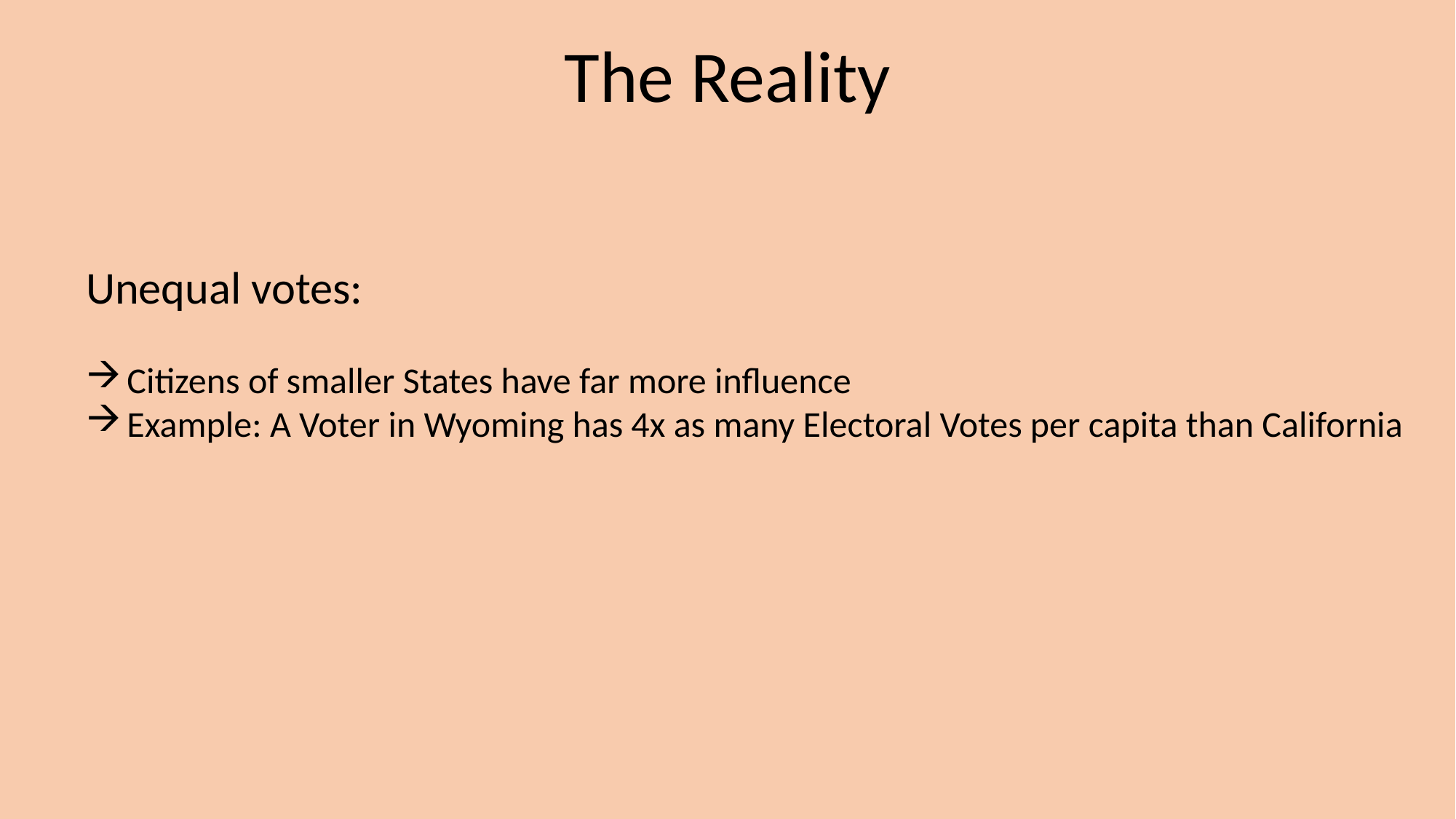

The Reality
Unequal votes:

Citizens of smaller States have far more influence
Example: A Voter in Wyoming has 4x as many Electoral Votes per capita than California
Minority Rules
Four Instances of Minority Rule in 46 Elections
8,7% Failure Rate

Two Instances of Minority Rule in the 21st Century
33% Failure Rate

Theoretically possible to become president with less than 25% of all votes